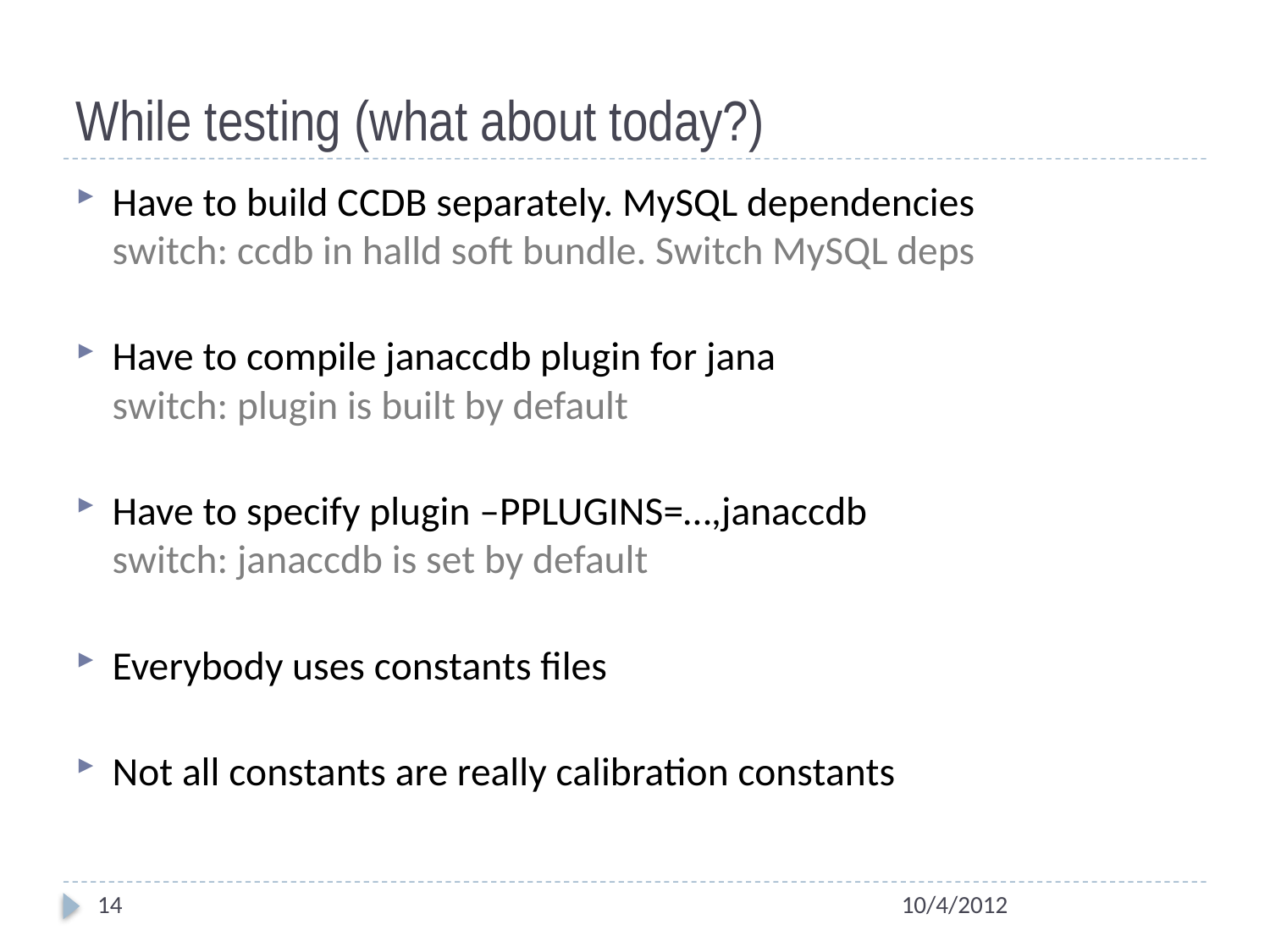

# While testing (what about today?)
Have to build CCDB separately. MySQL dependencies
switch: ccdb in halld soft bundle. Switch MySQL deps
Have to compile janaccdb plugin for jana
switch: plugin is built by default
Have to specify plugin –PPLUGINS=…,janaccdb
switch: janaccdb is set by default
Everybody uses constants files
Not all constants are really calibration constants
14
10/4/2012